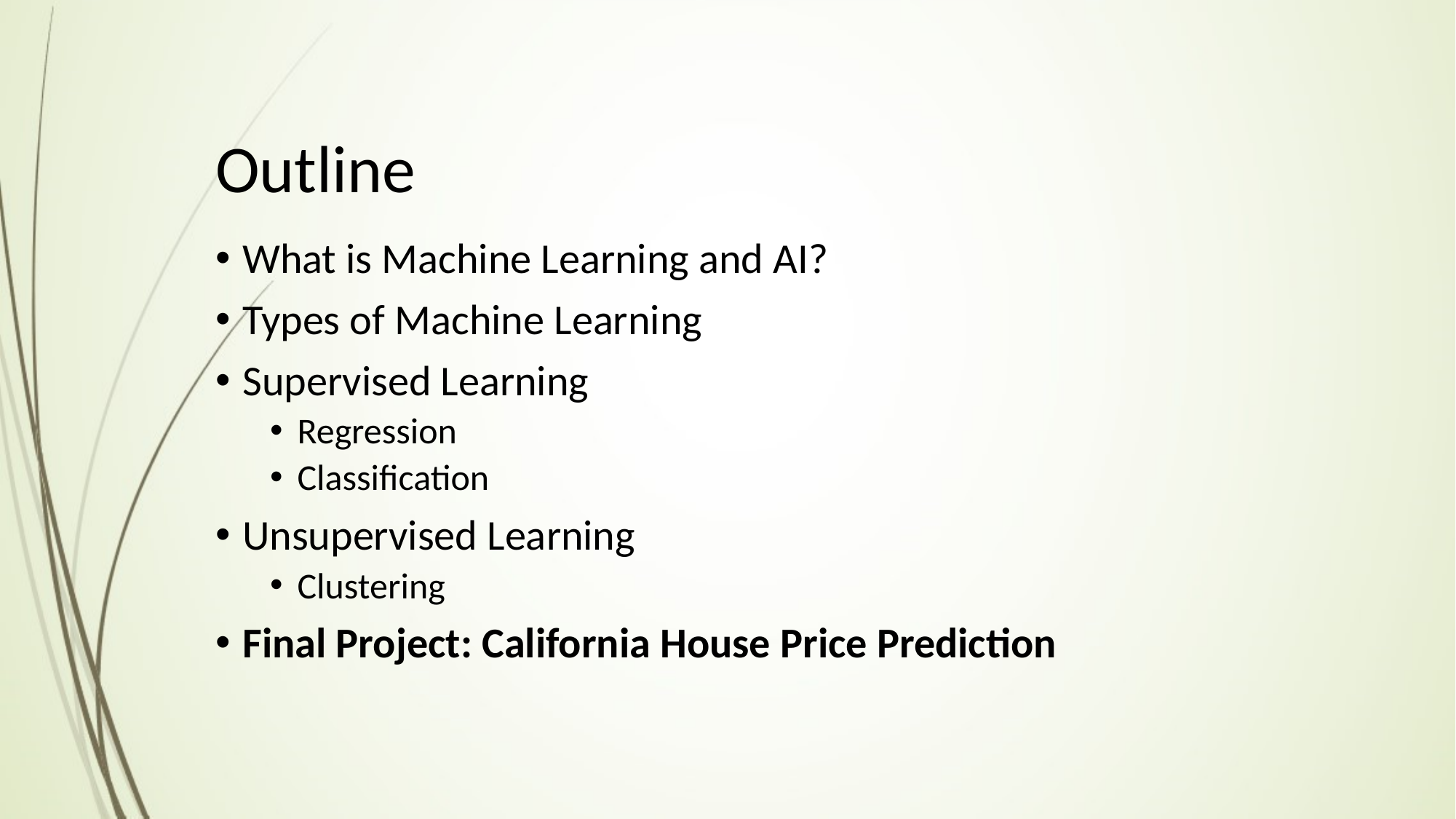

# Outline
What is Machine Learning and AI?
Types of Machine Learning
Supervised Learning
Regression
Classification
Unsupervised Learning
Clustering
Final Project: California House Price Prediction